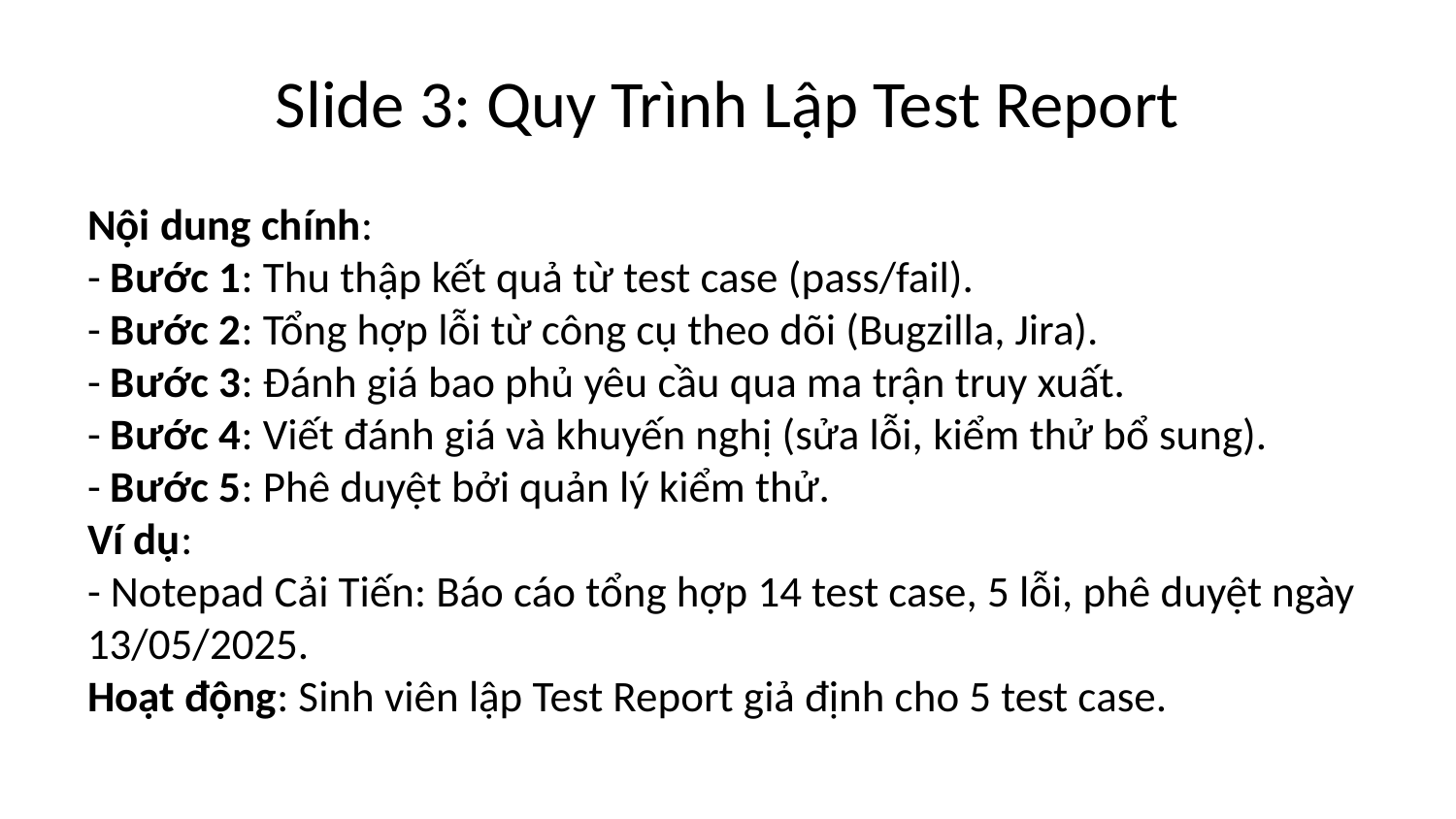

# Slide 3: Quy Trình Lập Test Report
Nội dung chính:
- Bước 1: Thu thập kết quả từ test case (pass/fail).
- Bước 2: Tổng hợp lỗi từ công cụ theo dõi (Bugzilla, Jira).
- Bước 3: Đánh giá bao phủ yêu cầu qua ma trận truy xuất.
- Bước 4: Viết đánh giá và khuyến nghị (sửa lỗi, kiểm thử bổ sung).
- Bước 5: Phê duyệt bởi quản lý kiểm thử.
Ví dụ:
- Notepad Cải Tiến: Báo cáo tổng hợp 14 test case, 5 lỗi, phê duyệt ngày 13/05/2025.
Hoạt động: Sinh viên lập Test Report giả định cho 5 test case.